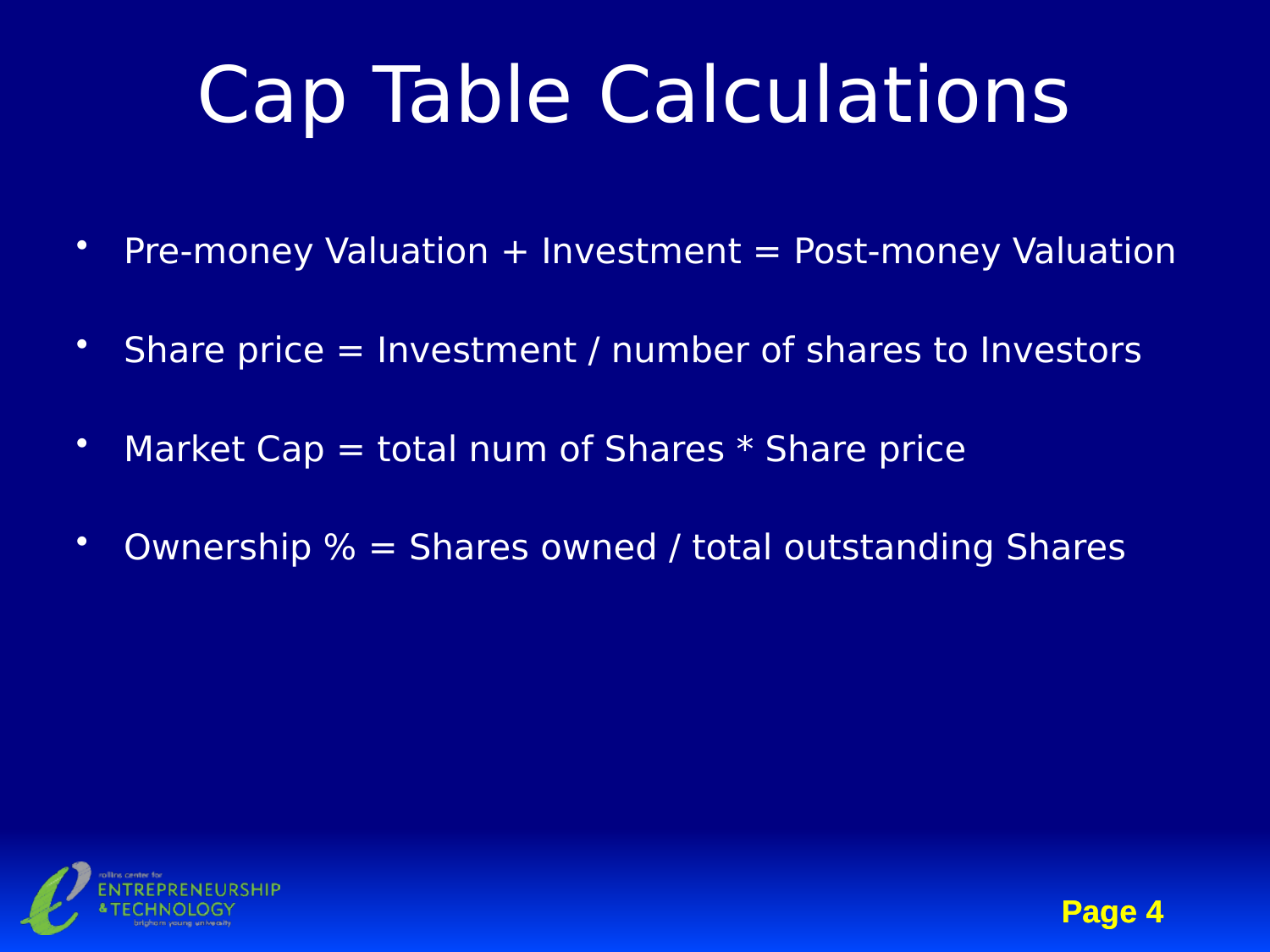

# Cap Table Calculations
Pre-money Valuation + Investment = Post-money Valuation

Share price = Investment / number of shares to Investors

Market Cap = total num of Shares * Share price

Ownership % = Shares owned / total outstanding Shares